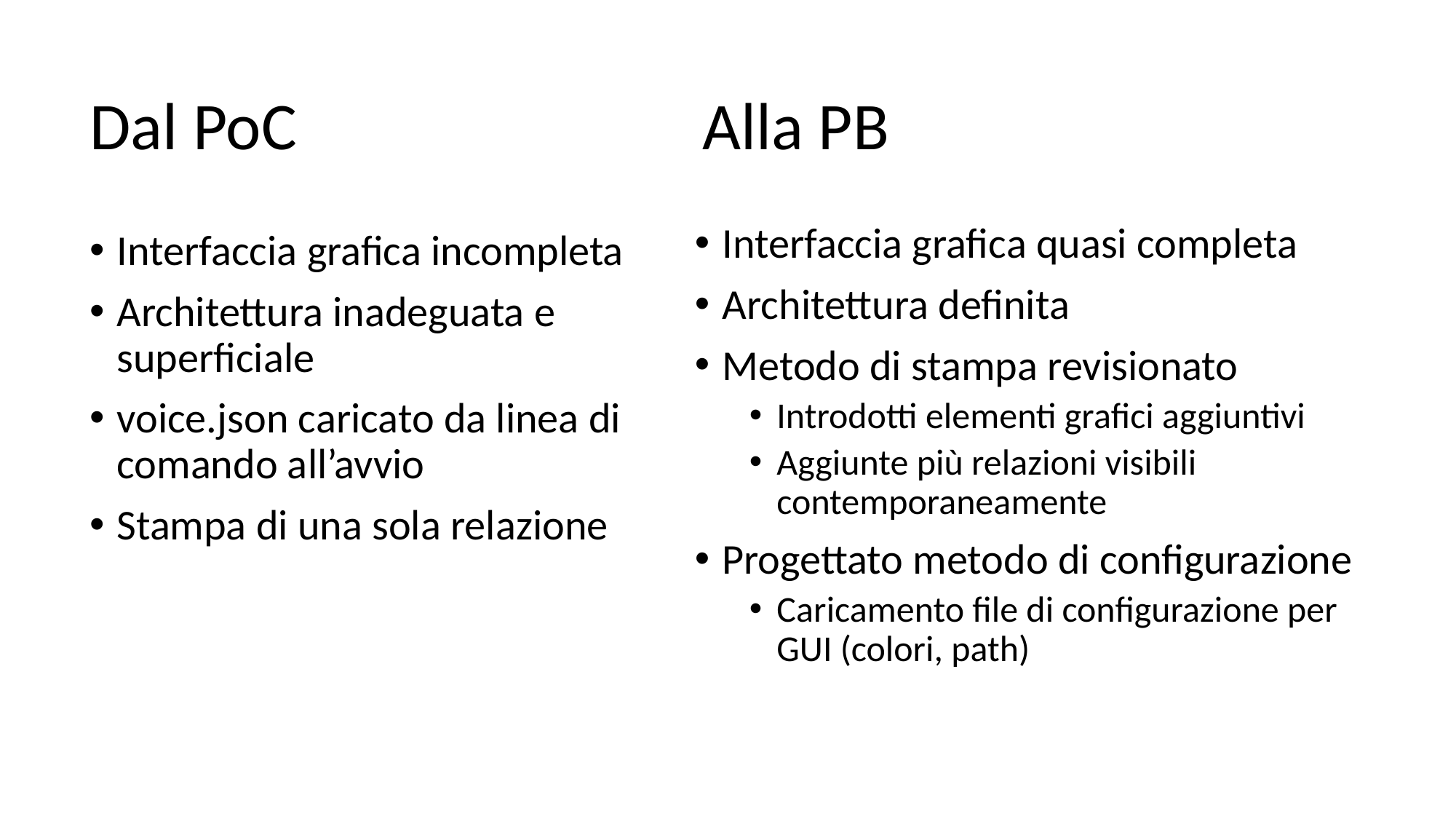

# Dal PoC
Alla PB
Interfaccia grafica quasi completa
Architettura definita
Metodo di stampa revisionato
Introdotti elementi grafici aggiuntivi
Aggiunte più relazioni visibili contemporaneamente
Progettato metodo di configurazione
Caricamento file di configurazione per GUI (colori, path)

Interfaccia grafica incompleta
Architettura inadeguata e superficiale
voice.json caricato da linea di comando all’avvio
Stampa di una sola relazione